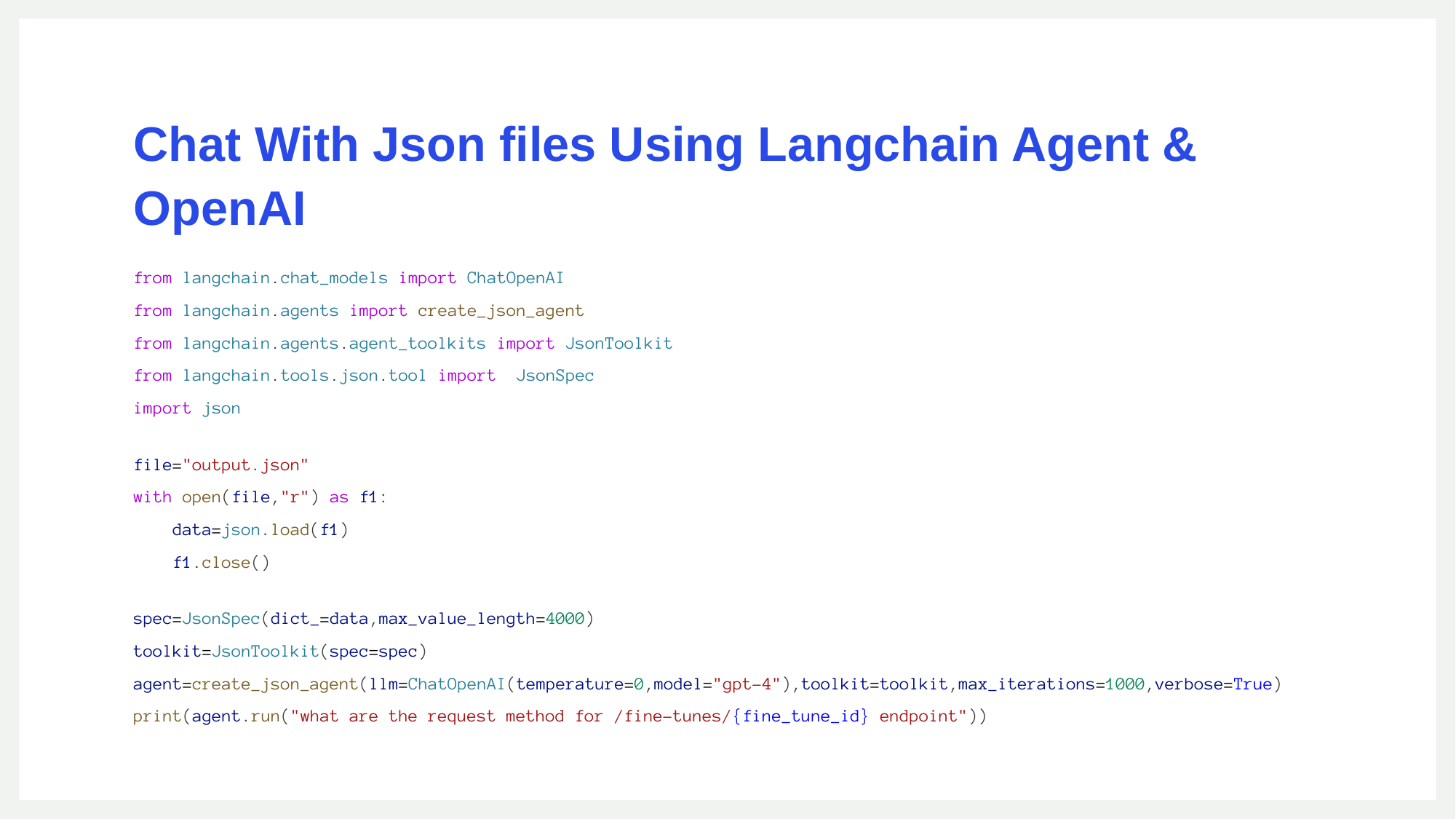

# Chat With Json files Using Langchain Agent & OpenAI
from langchain.chat_models import ChatOpenAI
from langchain.agents import create_json_agent
from langchain.agents.agent_toolkits import JsonToolkit
from langchain.tools.json.tool import  JsonSpec
import json
file="output.json"
with open(file,"r") as f1:
    data=json.load(f1)
    f1.close()
spec=JsonSpec(dict_=data,max_value_length=4000)
toolkit=JsonToolkit(spec=spec)
agent=create_json_agent(llm=ChatOpenAI(temperature=0,model="gpt-4"),toolkit=toolkit,max_iterations=1000,verbose=True)
print(agent.run("what are the request method for /fine-tunes/{fine_tune_id} endpoint"))